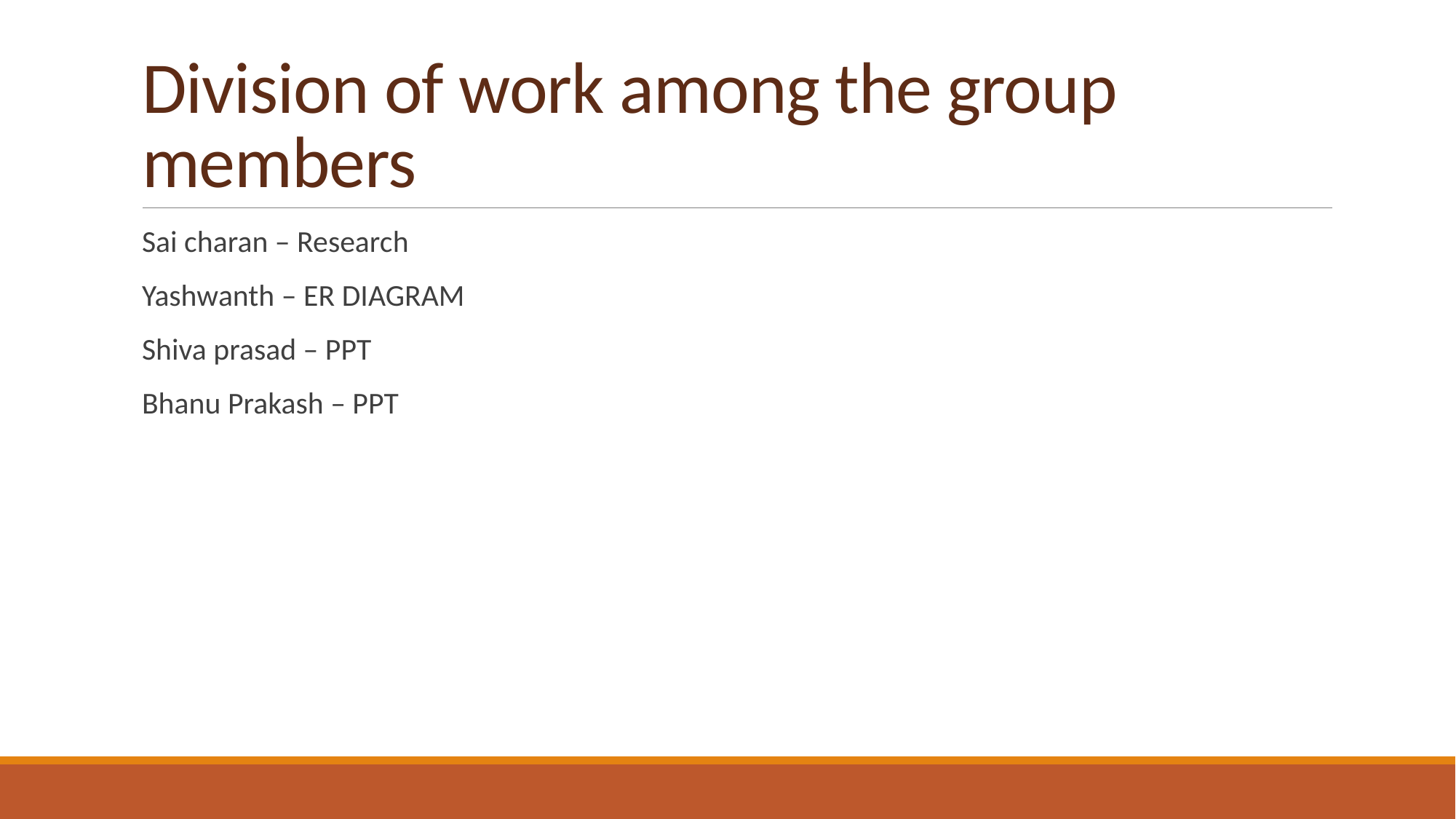

# Division of work among the group members
Sai charan – Research
Yashwanth – ER DIAGRAM
Shiva prasad – PPT
Bhanu Prakash – PPT